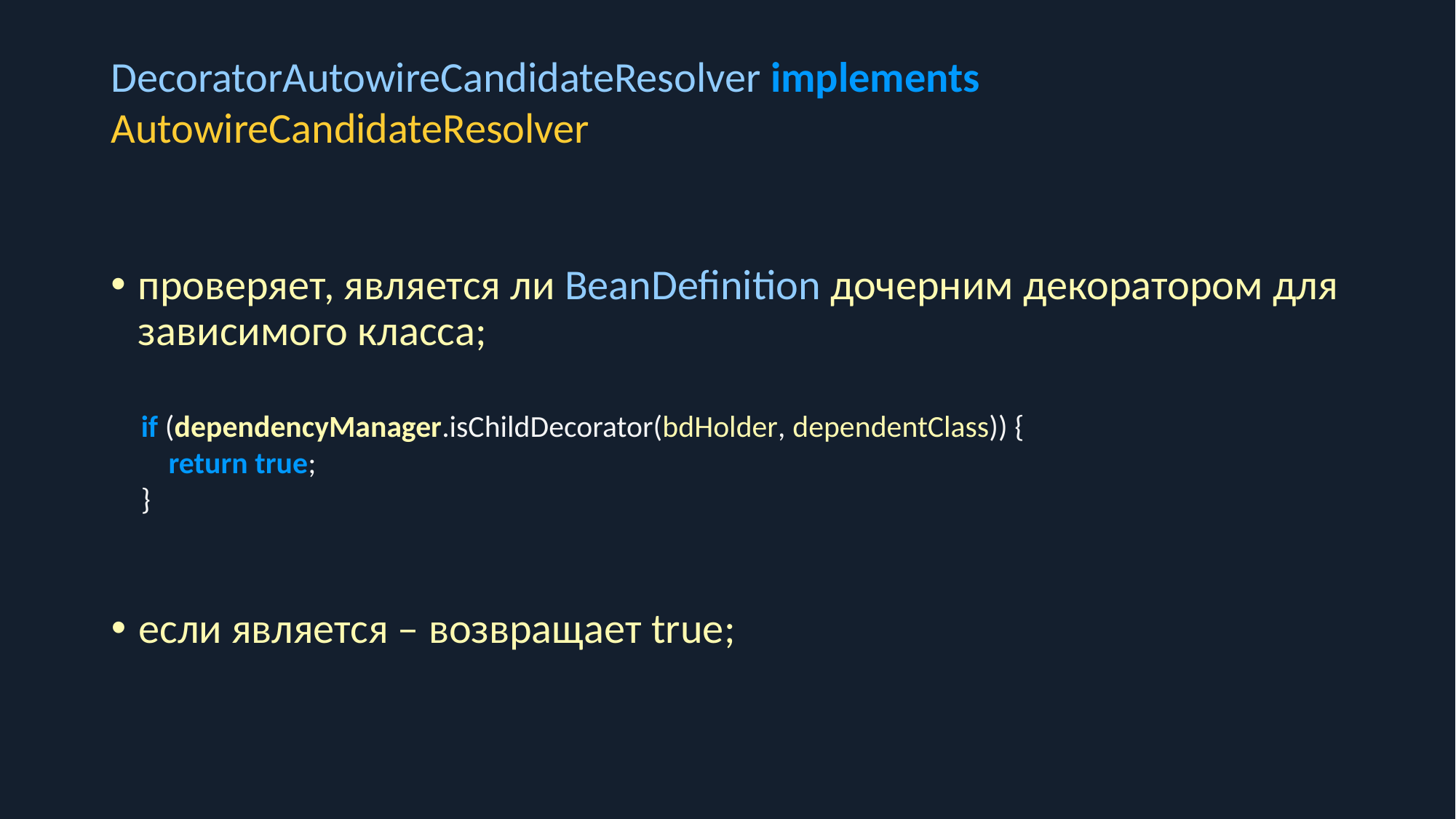

DecoratorAutowireCandidateResolver implements AutowireCandidateResolver
проверяет, является ли BeanDefinition дочерним декоратором для зависимого класса;
if (dependencyManager.isChildDecorator(bdHolder, dependentClass)) {
    return true;
}
если является – возвращает true;